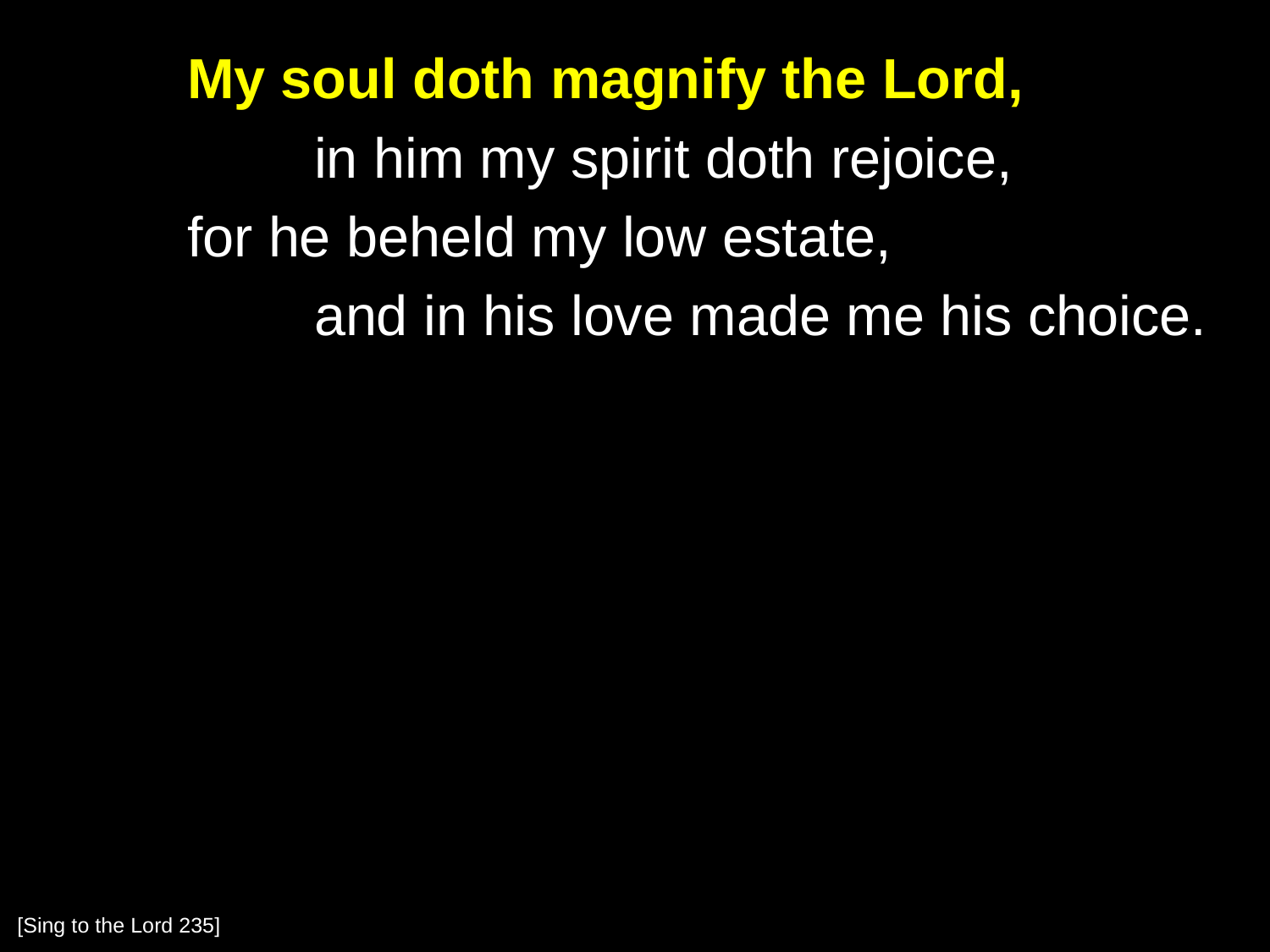

My soul doth magnify the Lord,
		in him my spirit doth rejoice,
	for he beheld my low estate,
		and in his love made me his choice.
[Sing to the Lord 235]